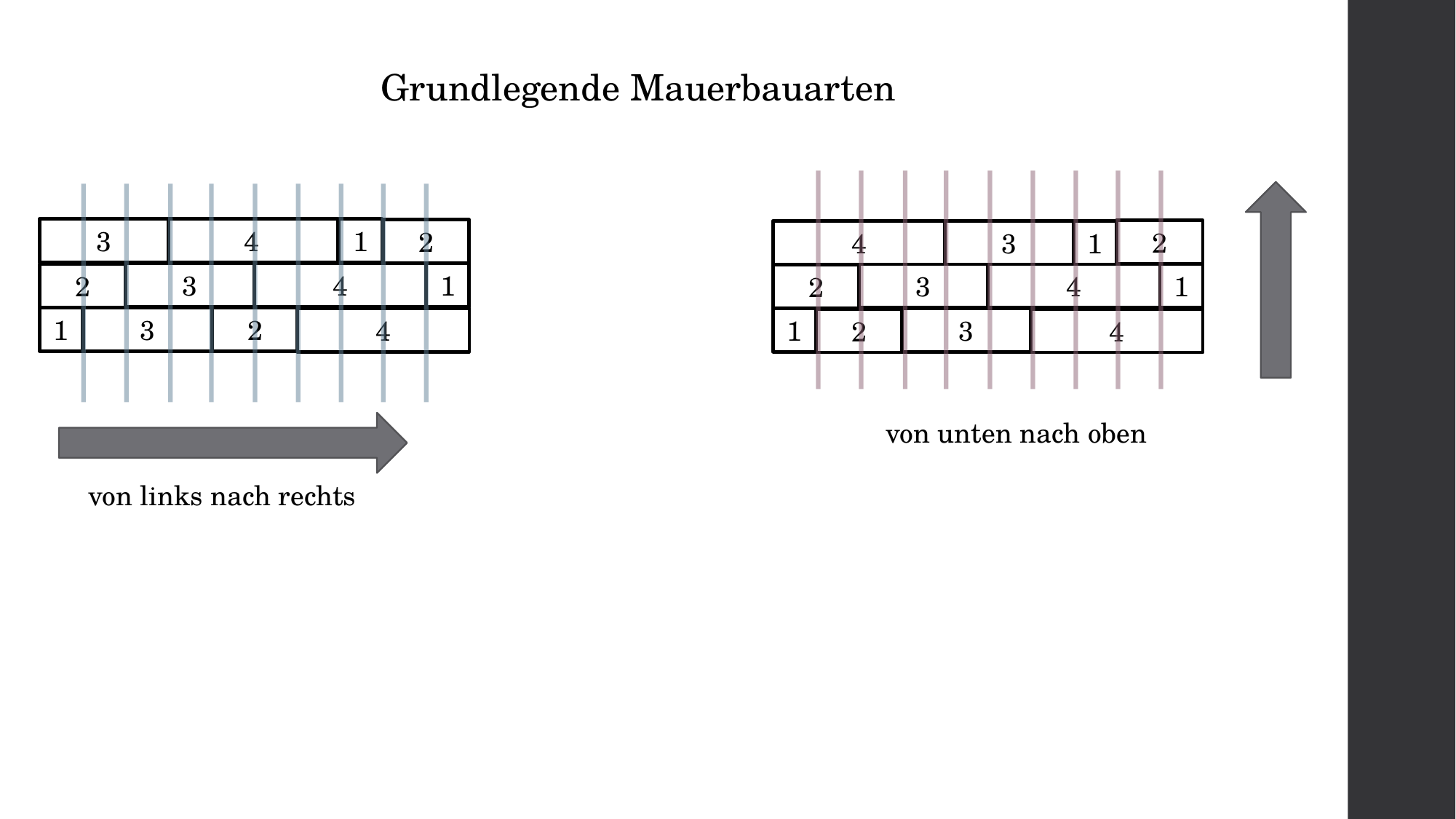

Grundlegende Mauerbauarten

3
4
1
2
2
4
3
1
3
4
1
2
3
4
1
2

1
3
2
4
1
3
2
4
von unten nach oben
von links nach rechts